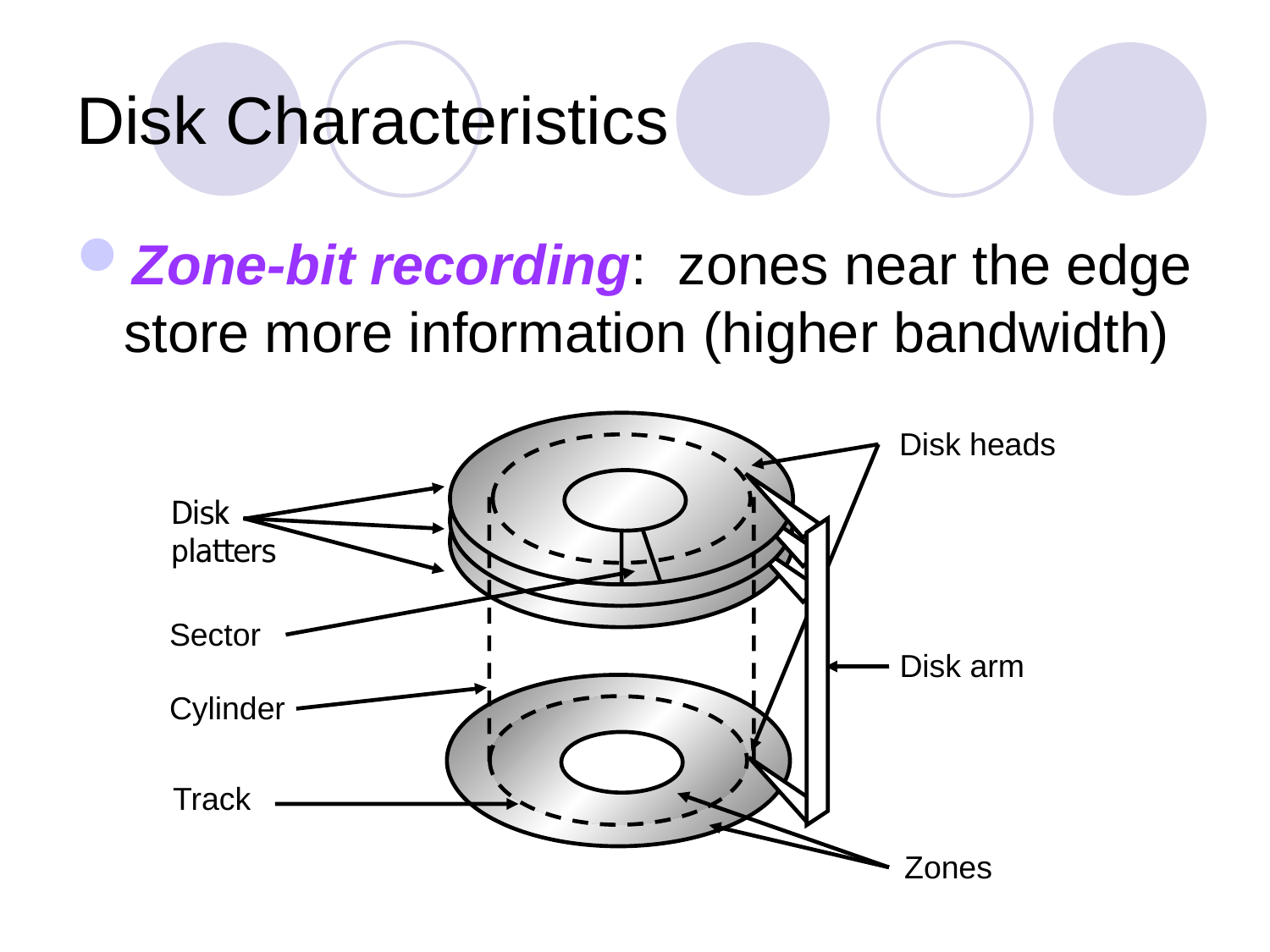

# Disk Characteristics
Zone-bit recording:  zones near the edge store more information (higher bandwidth)

Disk heads

Disk arm

Disk platters

Sector
Track

Cylinder

Zones